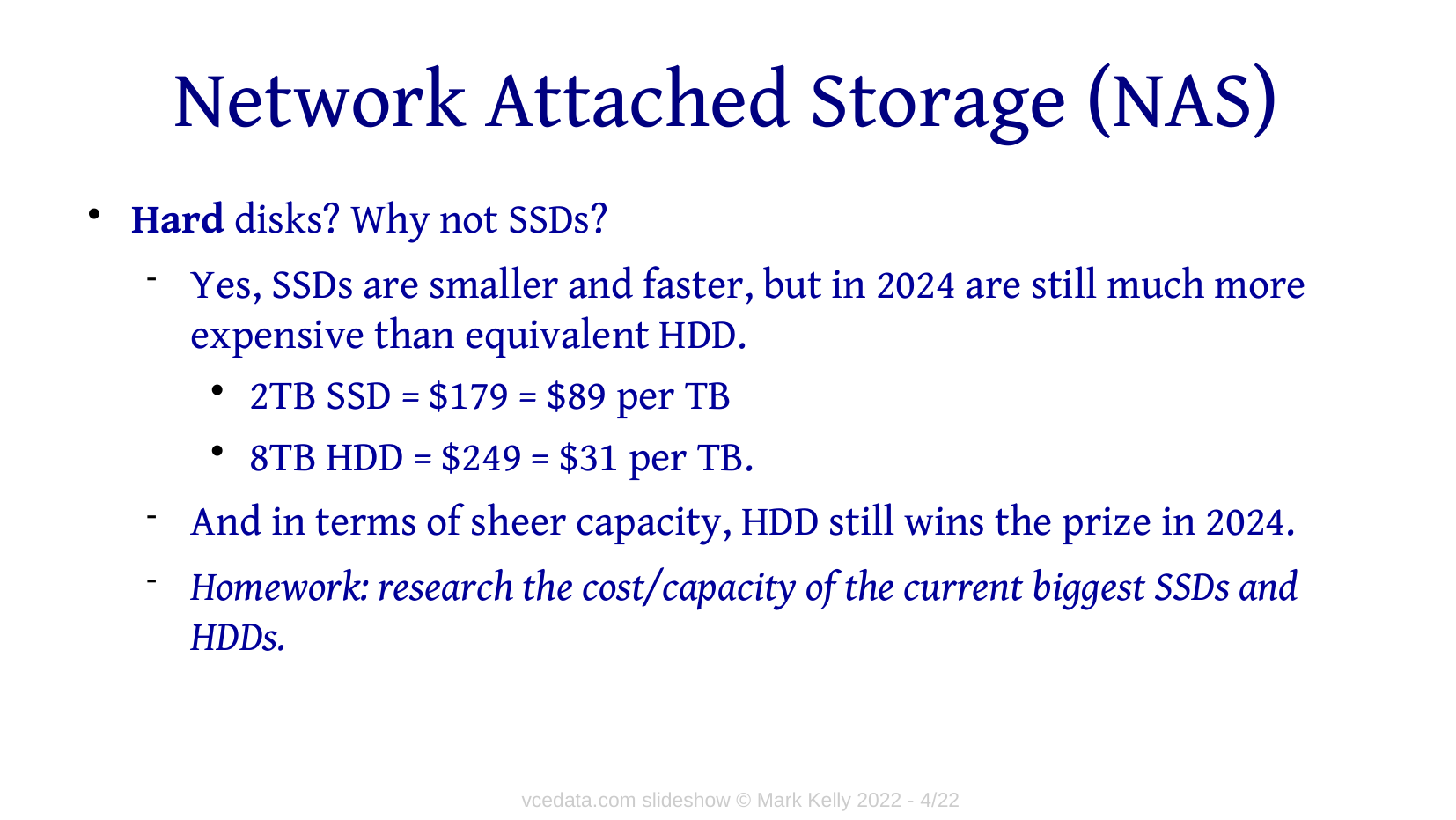

# Network Attached Storage (NAS)
Hard disks? Why not SSDs?
Yes, SSDs are smaller and faster, but in 2024 are still much more expensive than equivalent HDD.
2TB SSD = $179 = $89 per TB
8TB HDD = $249 = $31 per TB.
And in terms of sheer capacity, HDD still wins the prize in 2024.
Homework: research the cost/capacity of the current biggest SSDs and HDDs.

vcedata.com slideshow © Mark Kelly 2022 - 4/22